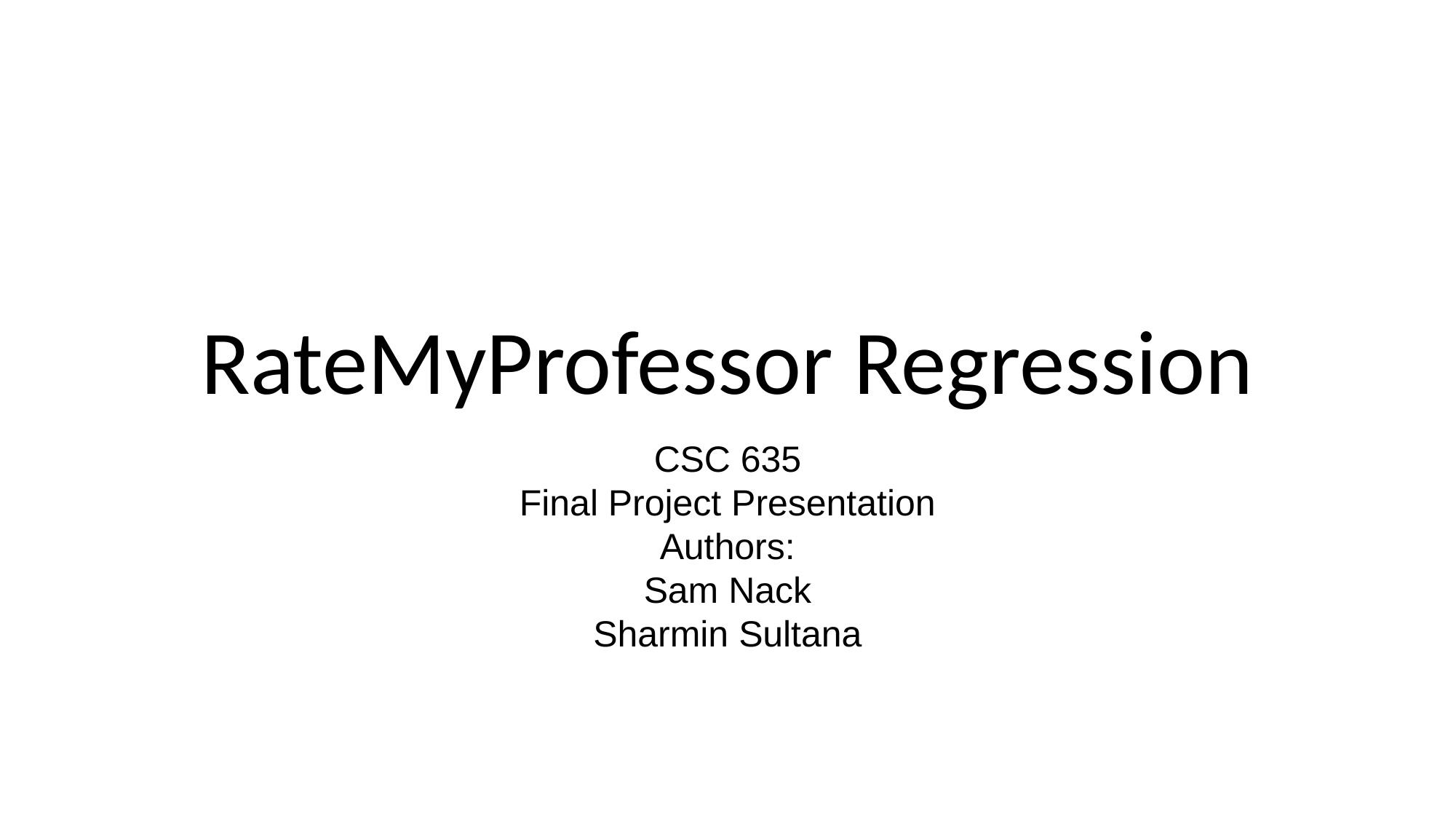

# RateMyProfessor Regression
CSC 635
Final Project Presentation
Authors:
Sam Nack
Sharmin Sultana